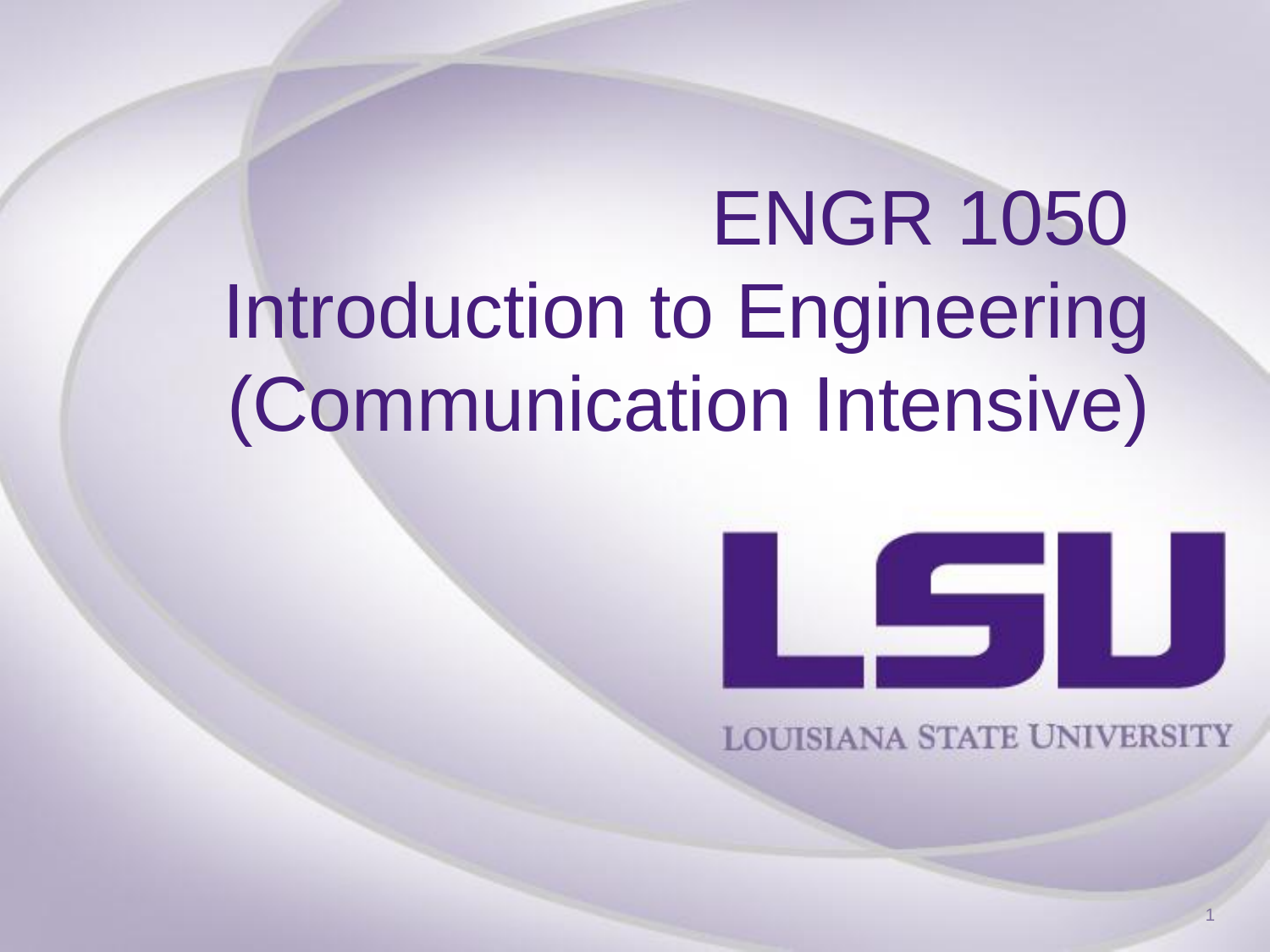

# ENGR 1050 Introduction to Engineering (Communication Intensive)
1